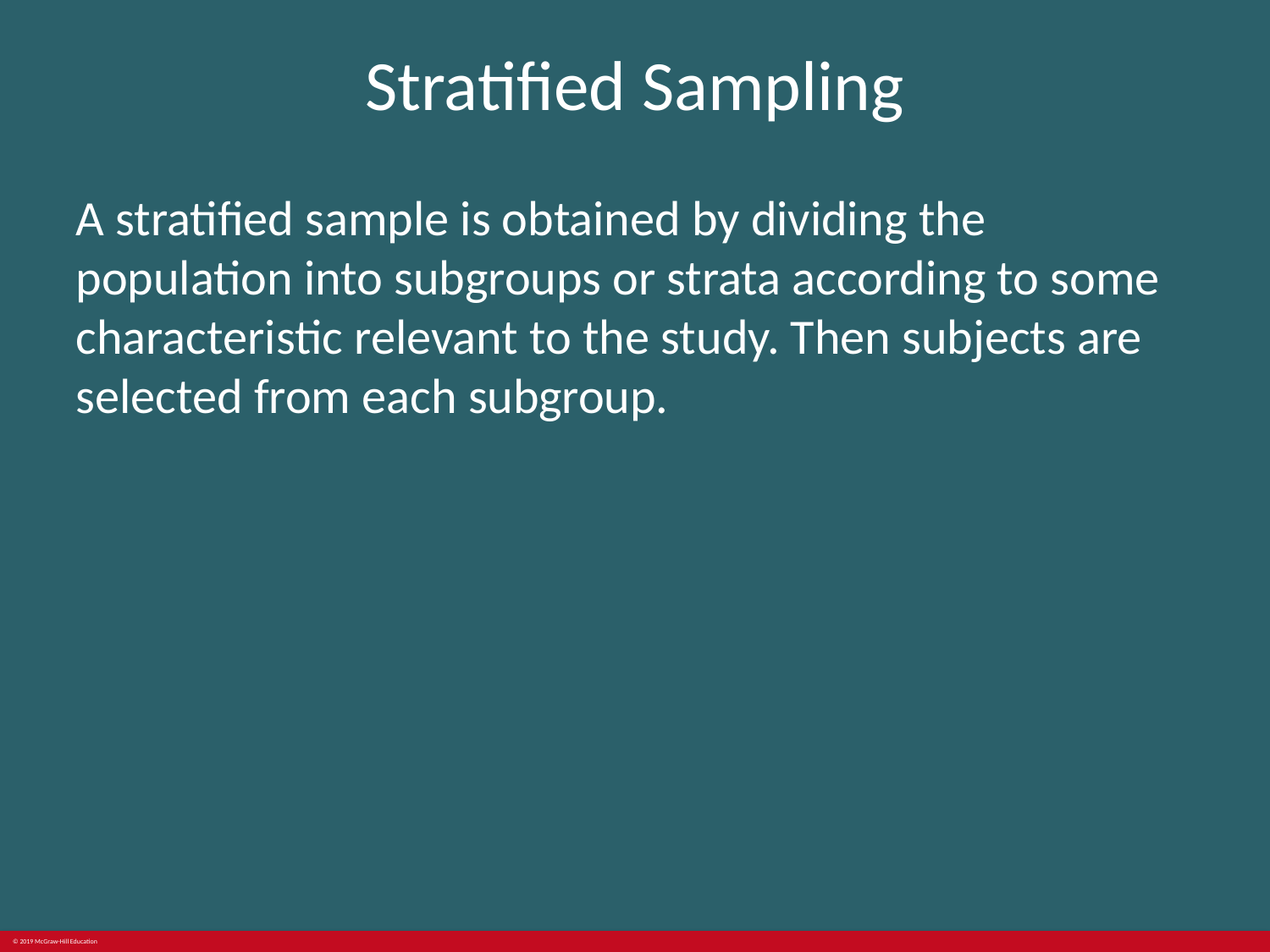

# Stratified Sampling
A stratified sample is obtained by dividing the population into subgroups or strata according to some characteristic relevant to the study. Then subjects are selected from each subgroup.